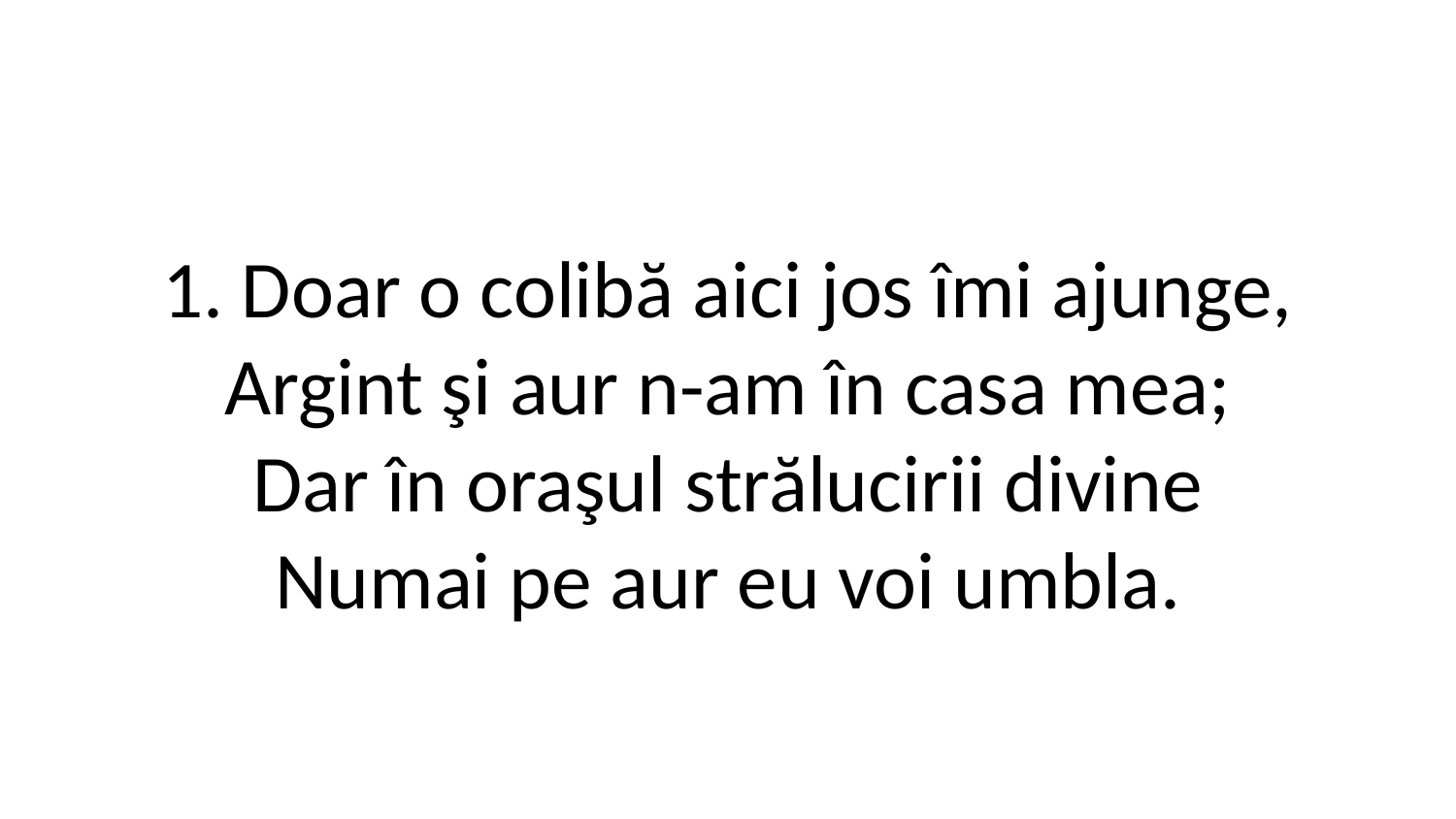

1. Doar o colibă aici jos îmi ajunge,
Argint şi aur n-am în casa mea;
Dar în oraşul strălucirii divine
Numai pe aur eu voi umbla.